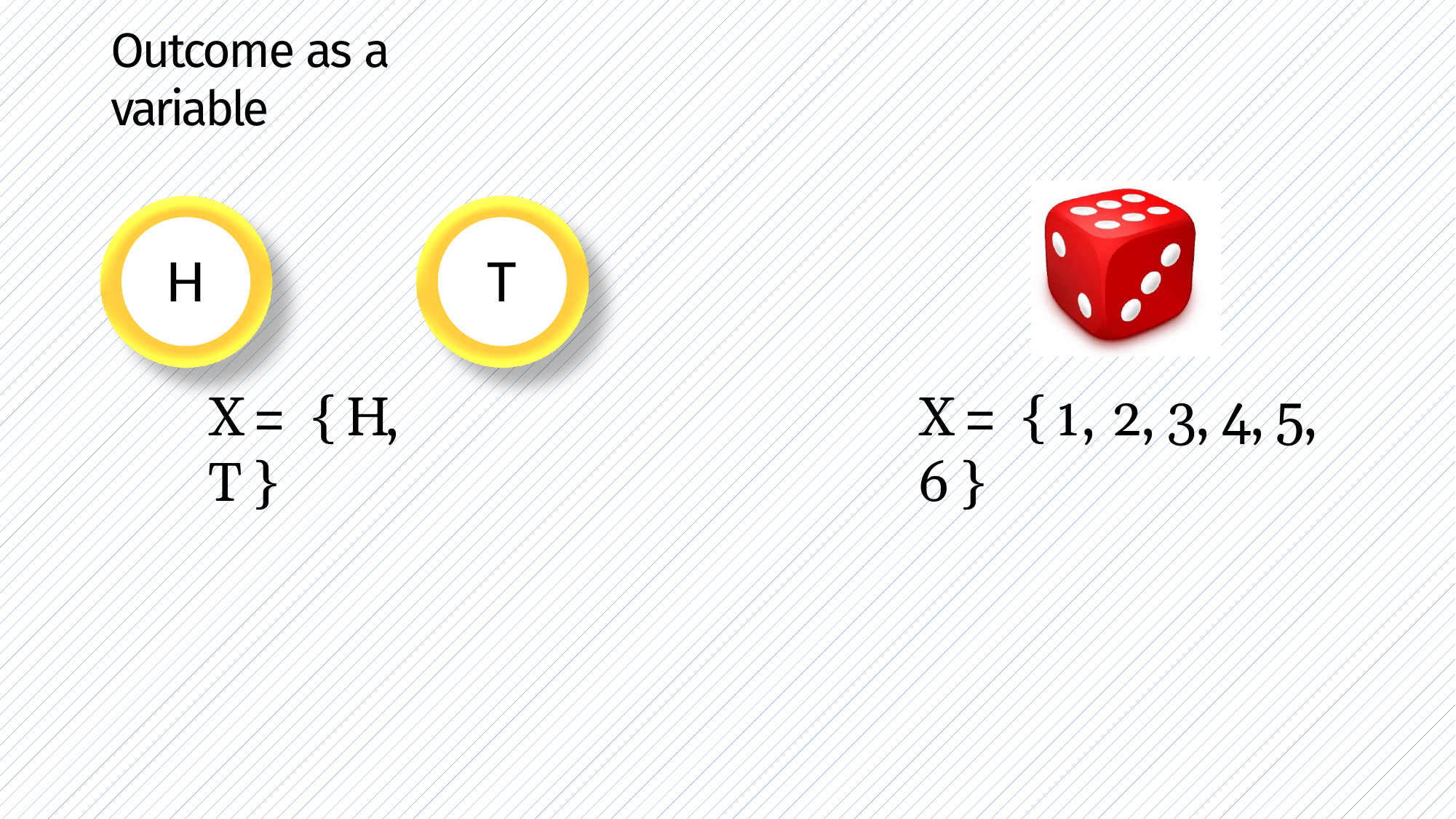

Outcome as a variable

H
T
X = { H, T }
X = { 1, 2, 3, 4, 5, 6 }